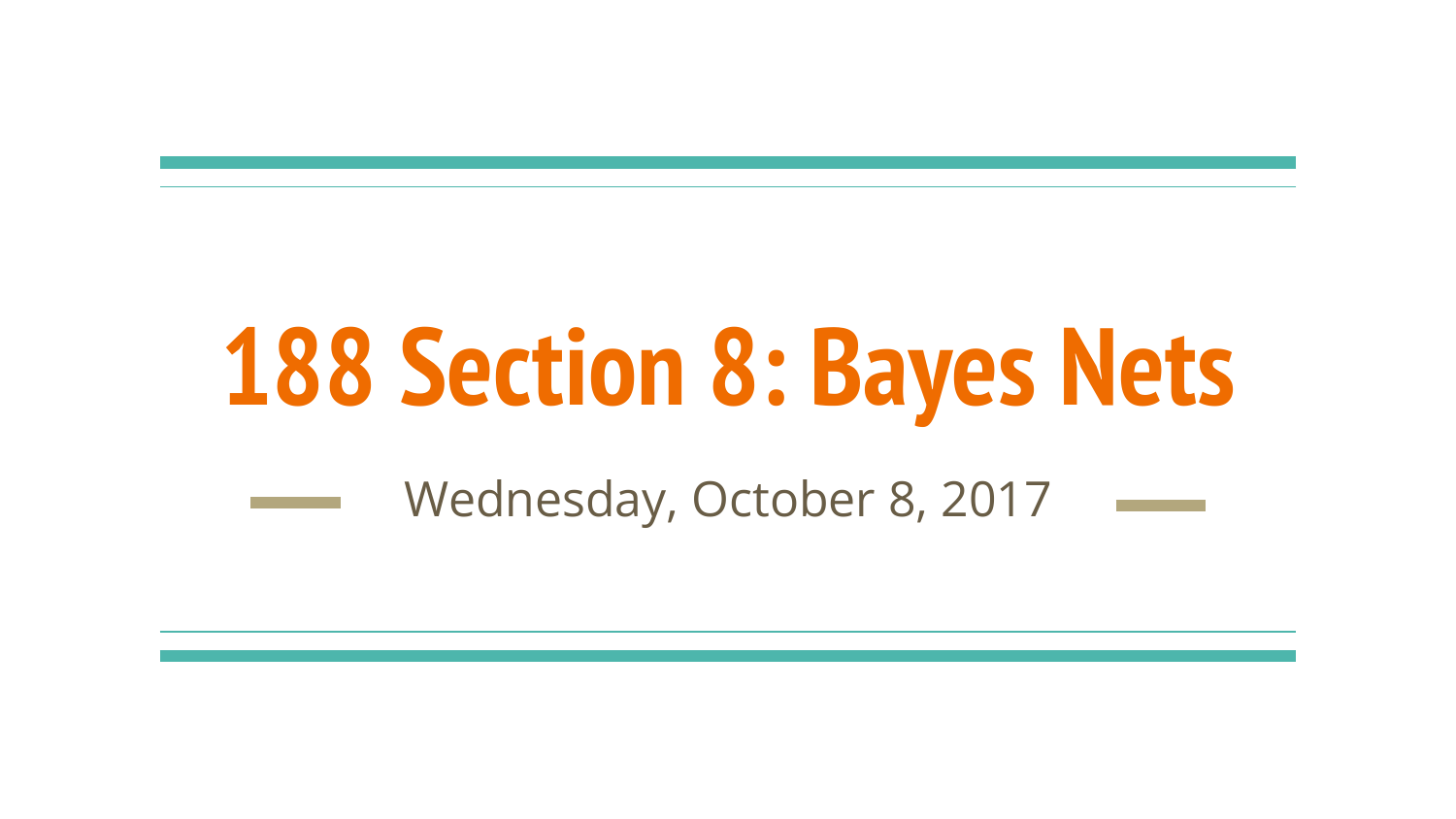

# 188 Section 8: Bayes Nets
Wednesday, October 8, 2017